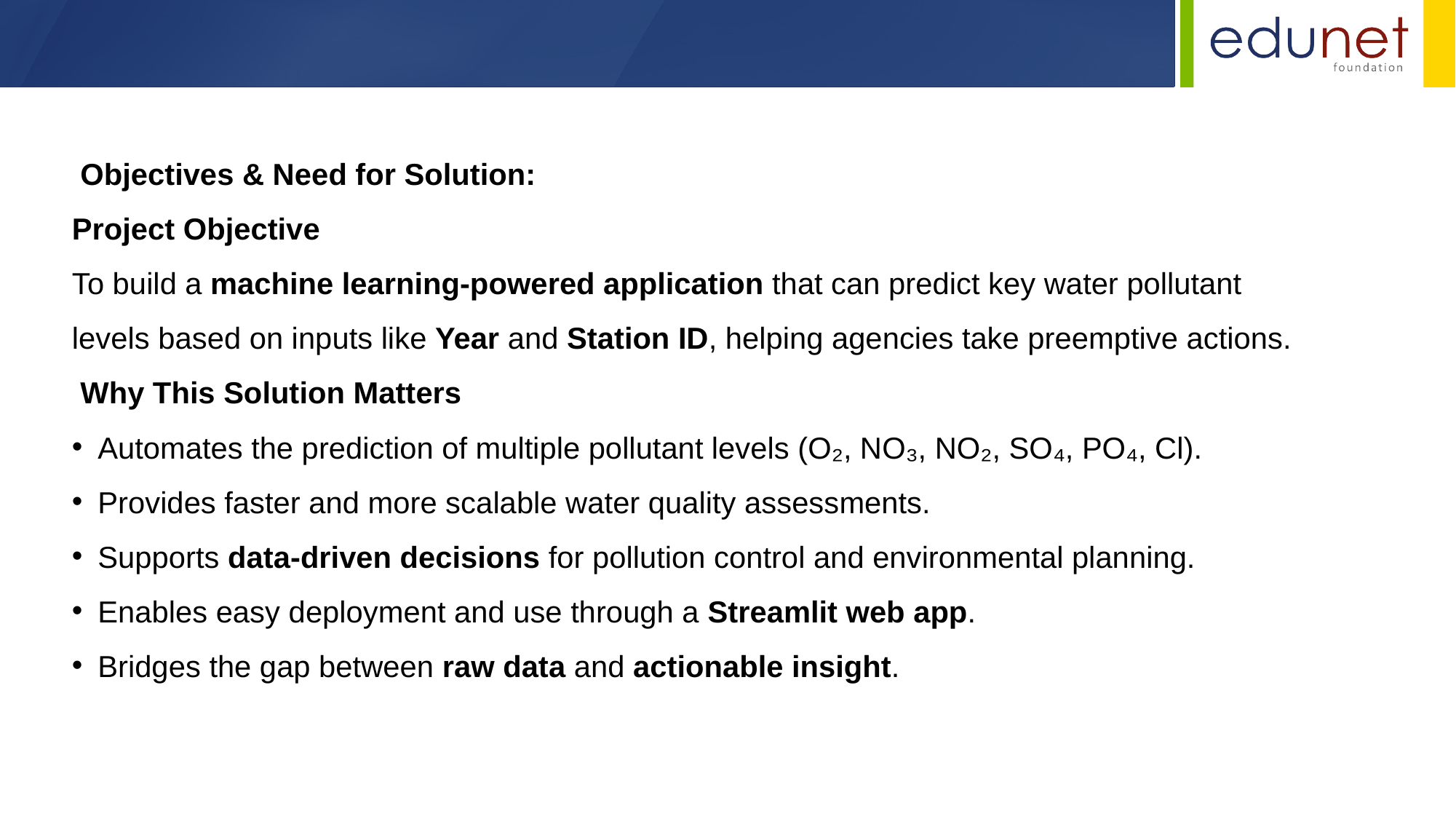

Objectives & Need for Solution:
Project Objective
To build a machine learning-powered application that can predict key water pollutant levels based on inputs like Year and Station ID, helping agencies take preemptive actions.
 Why This Solution Matters
Automates the prediction of multiple pollutant levels (O₂, NO₃, NO₂, SO₄, PO₄, Cl).
Provides faster and more scalable water quality assessments.
Supports data-driven decisions for pollution control and environmental planning.
Enables easy deployment and use through a Streamlit web app.
Bridges the gap between raw data and actionable insight.